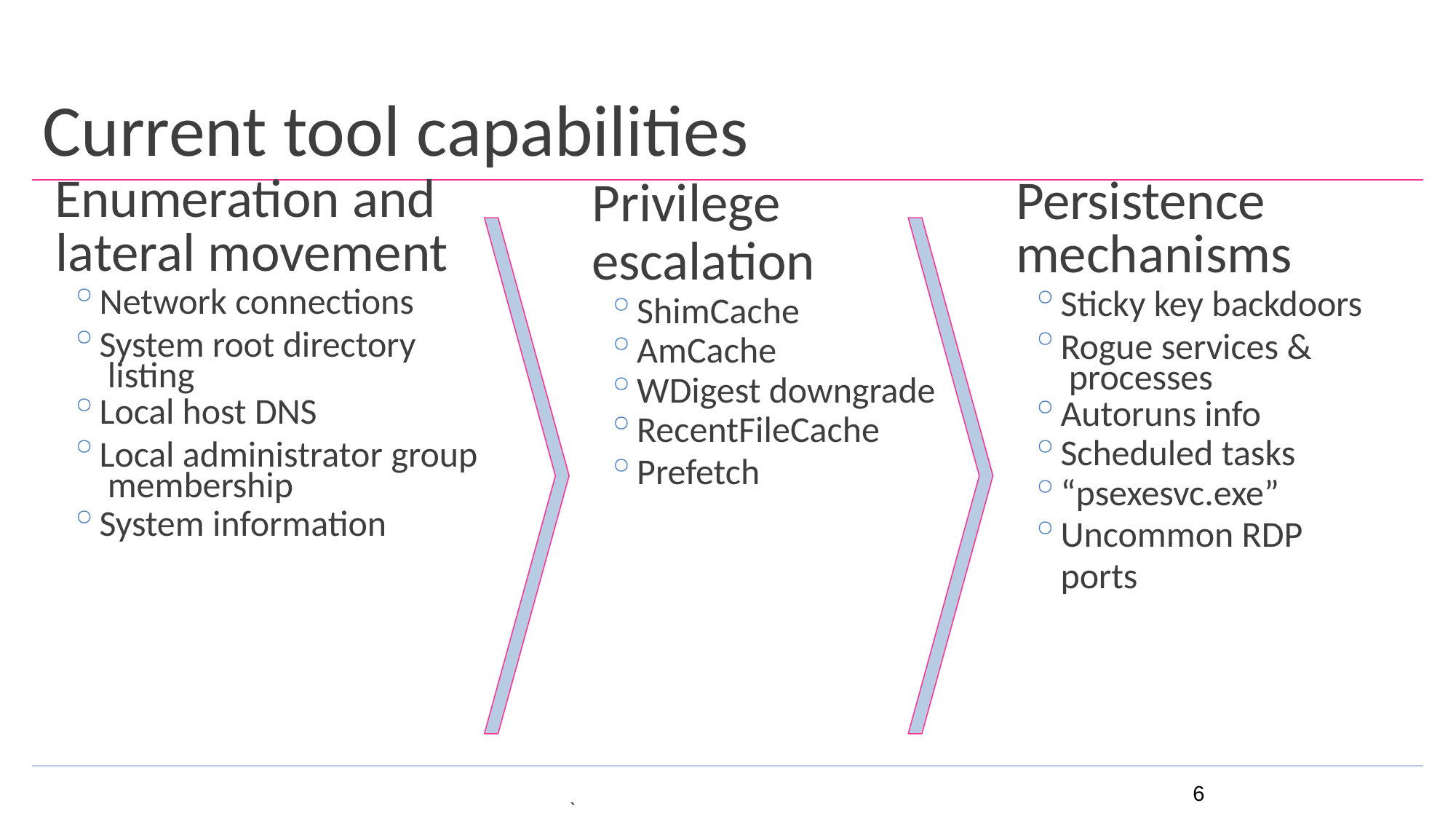

# Current tool capabilities
Enumeration and
lateral movement
Network connections
System root directory  listing
Local host DNS
Local administrator group  membership
System information
Privilege
escalation
ShimCache
AmCache
WDigest downgrade
RecentFileCache
Prefetch
Persistence
mechanisms
Sticky key backdoors
Rogue services &  processes
Autoruns info
Scheduled tasks
“psexesvc.exe”
Uncommon RDP ports

6
`